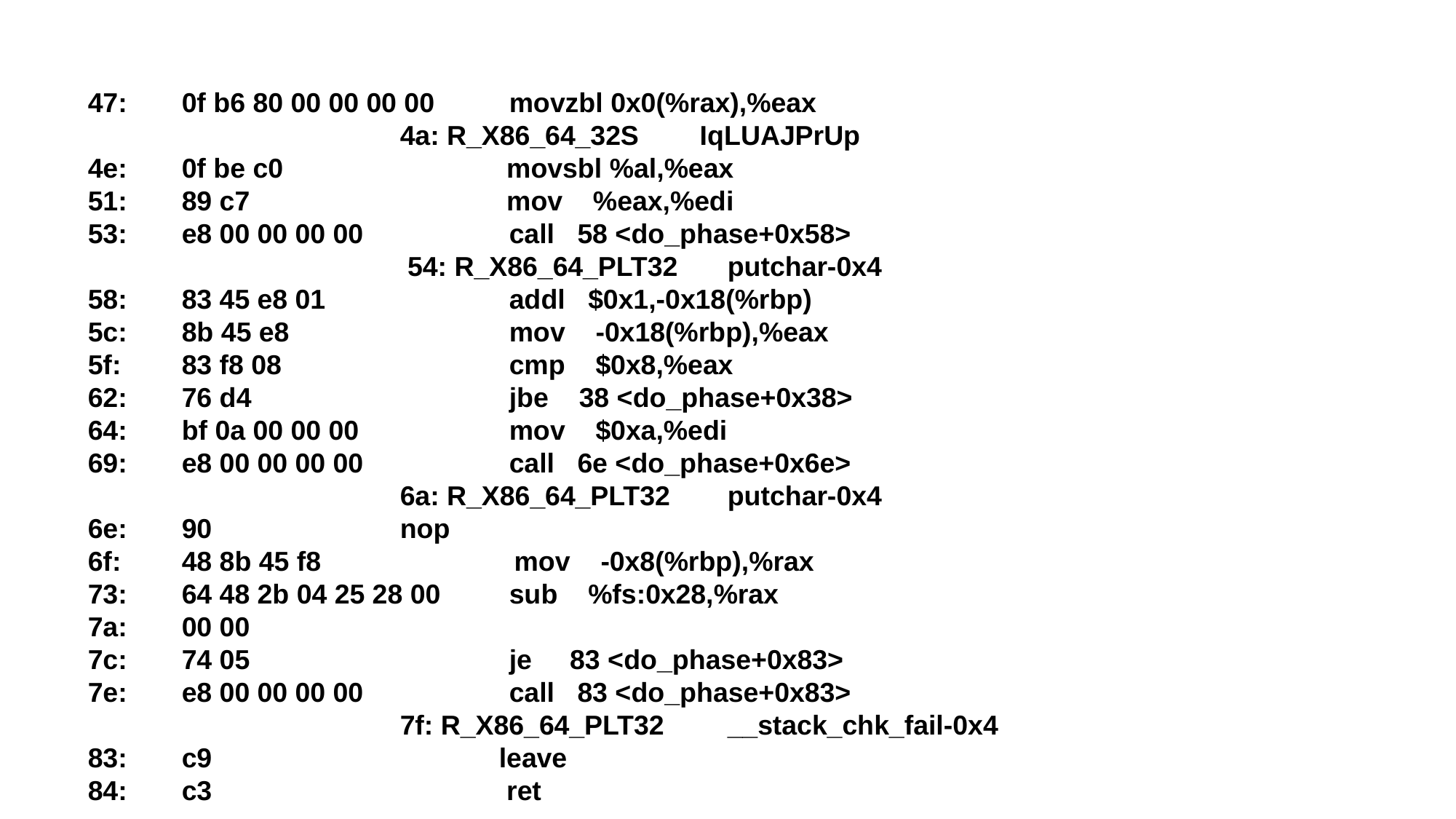

47:	0f b6 80 00 00 00 00 	movzbl 0x0(%rax),%eax
			4a: R_X86_64_32S        IqLUAJPrUp
  4e:	0f be c0             	              movsbl %al,%eax
  51:	89 c7                	              mov    %eax,%edi
  53:	e8 00 00 00 00       	call   58 <do_phase+0x58>
			 54: R_X86_64_PLT32	putchar-0x4
  58:	83 45 e8 01          	addl   $0x1,-0x18(%rbp)
  5c:	8b 45 e8                      	mov    -0x18(%rbp),%eax
  5f:	83 f8 08                    	cmp    $0x8,%eax
  62:	76 d4                        	jbe    38 <do_phase+0x38>
  64:	bf 0a 00 00 00       	mov    $0xa,%edi
  69:	e8 00 00 00 00       	call   6e <do_phase+0x6e>
			6a: R_X86_64_PLT32	putchar-0x4
  6e:	90                   	nop
  6f:	48 8b 45 f8          	               mov    -0x8(%rbp),%rax
  73:	64 48 2b 04 25 28 00 	sub    %fs:0x28,%rax
  7a:	00 00
  7c:	74 05                            	je     83 <do_phase+0x83>
  7e:	e8 00 00 00 00       	call   83 <do_phase+0x83>
			7f: R_X86_64_PLT32	__stack_chk_fail-0x4
  83:	c9                   	             leave
  84:	c3                   	              ret